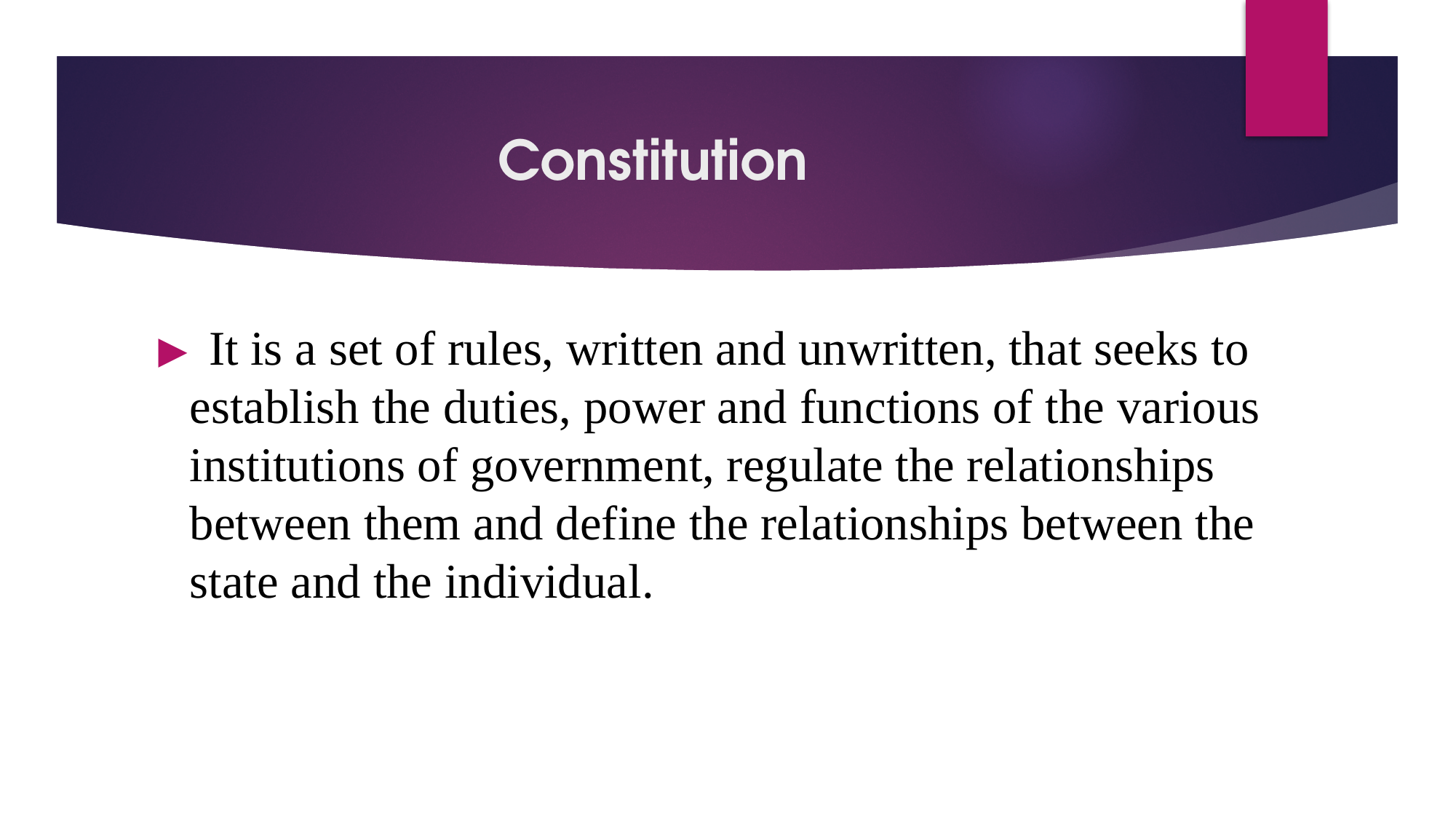

# Constitution
 It is a set of rules, written and unwritten, that seeks to establish the duties, power and functions of the various institutions of government, regulate the relationships between them and define the relationships between the state and the individual.